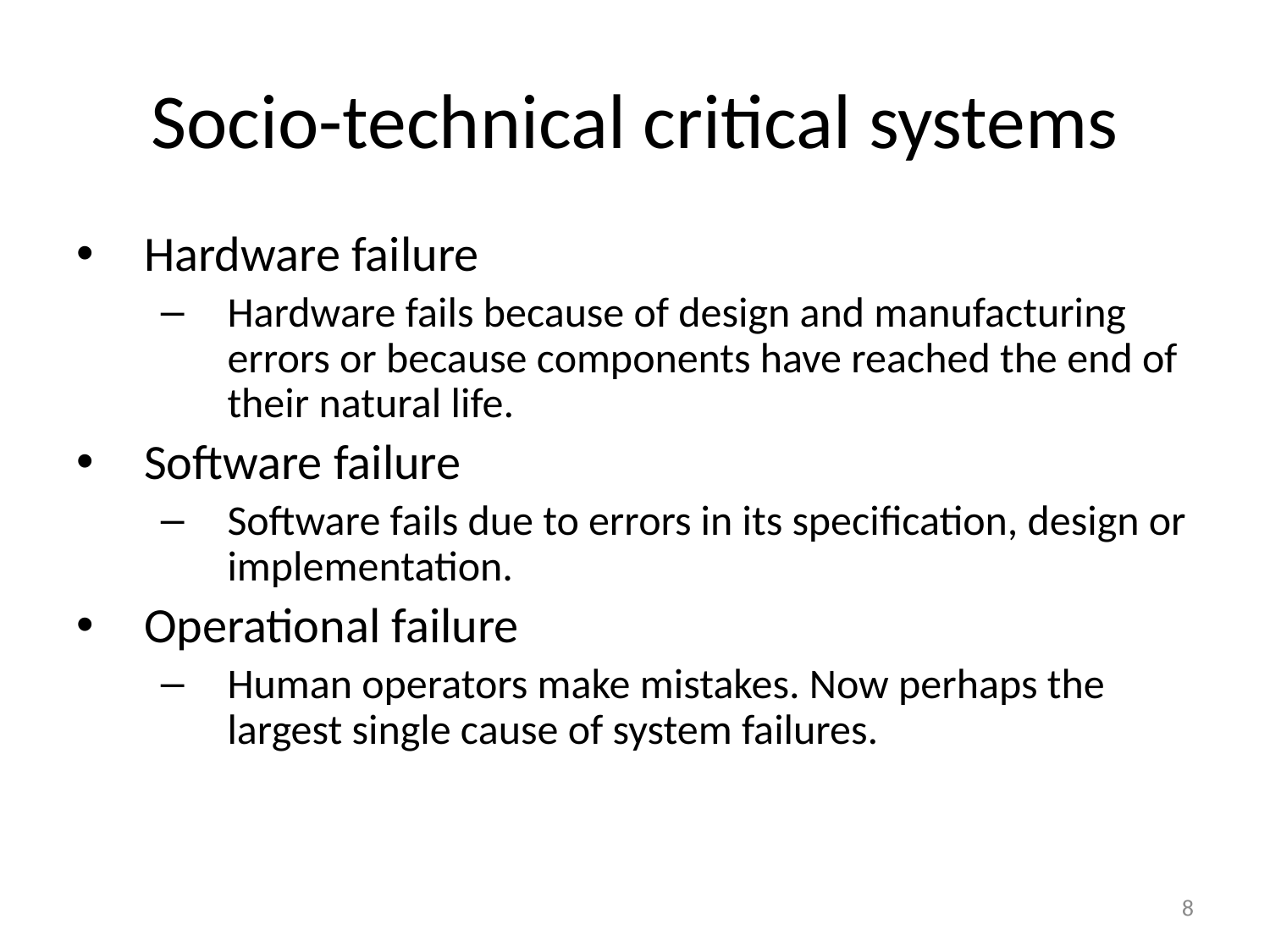

# Socio-technical critical systems
Hardware failure
Hardware fails because of design and manufacturing errors or because components have reached the end of their natural life.
Software failure
Software fails due to errors in its specification, design or implementation.
Operational failure
Human operators make mistakes. Now perhaps the largest single cause of system failures.
8